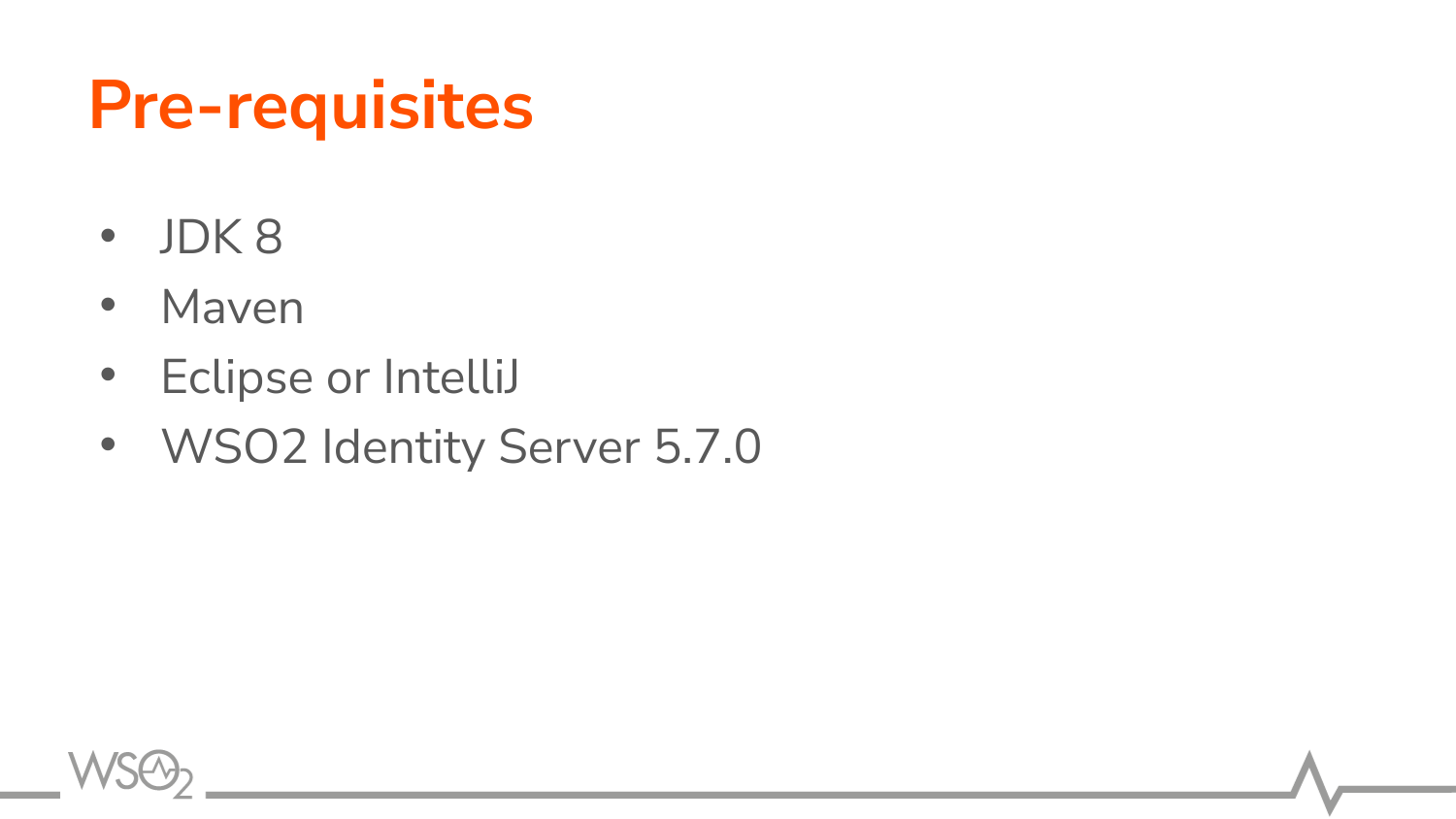

# Pre-requisites
JDK 8
Maven
Eclipse or IntelliJ
WSO2 Identity Server 5.7.0